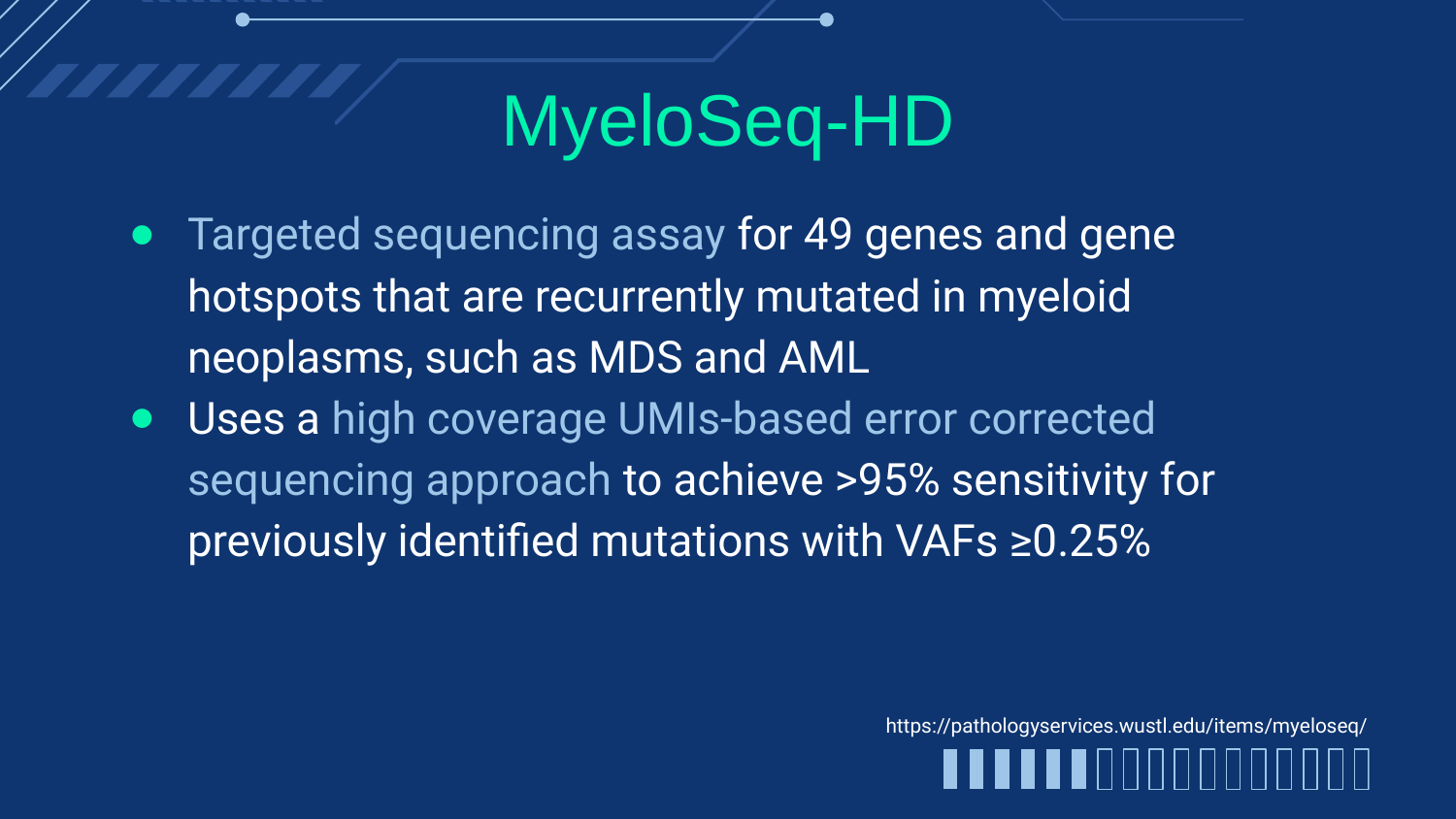

# MyeloSeq-HD
Targeted sequencing assay for 49 genes and gene hotspots that are recurrently mutated in myeloid neoplasms, such as MDS and AML
Uses a high coverage UMIs-based error corrected sequencing approach to achieve >95% sensitivity for previously identified mutations with VAFs ≥0.25%
https://pathologyservices.wustl.edu/items/myeloseq/